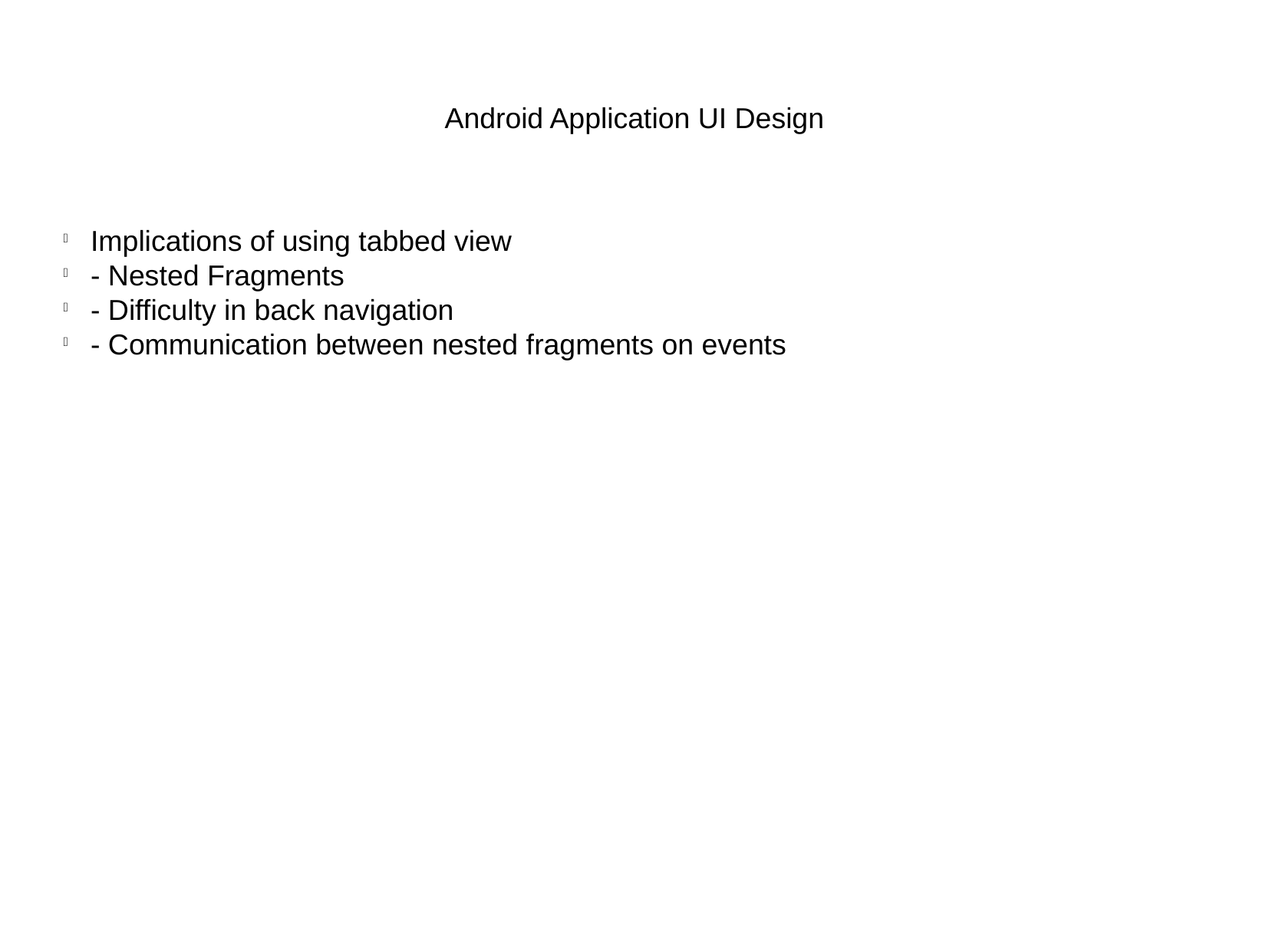

Android Application UI Design
Implications of using tabbed view
- Nested Fragments
- Difficulty in back navigation
- Communication between nested fragments on events